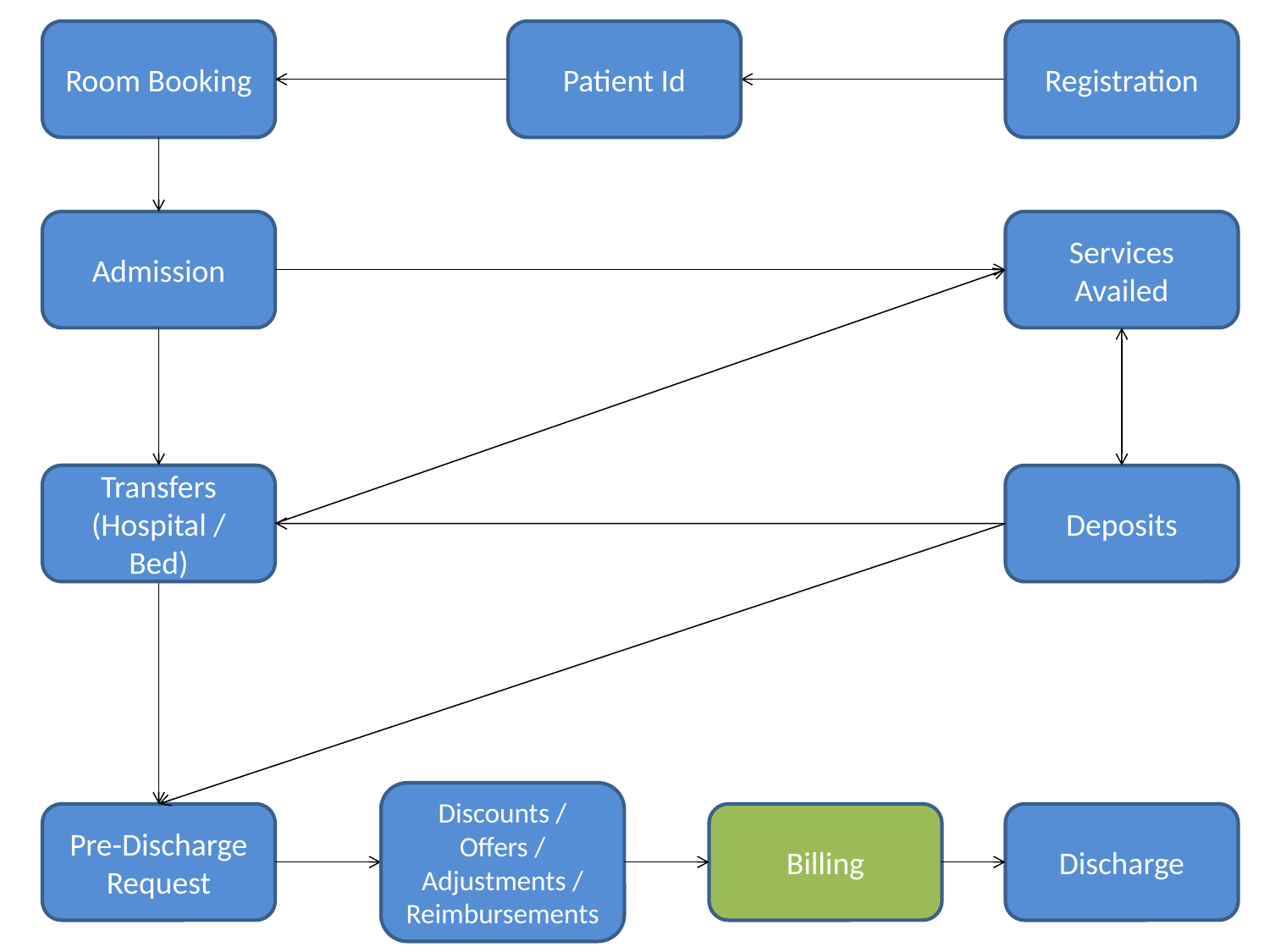

Room Booking
Patient Id
Registration
Admission
Services Availed
Transfers (Hospital / Bed)
Deposits
Discounts / Offers / Adjustments / Reimbursements
Pre-Discharge Request
Billing
Discharge